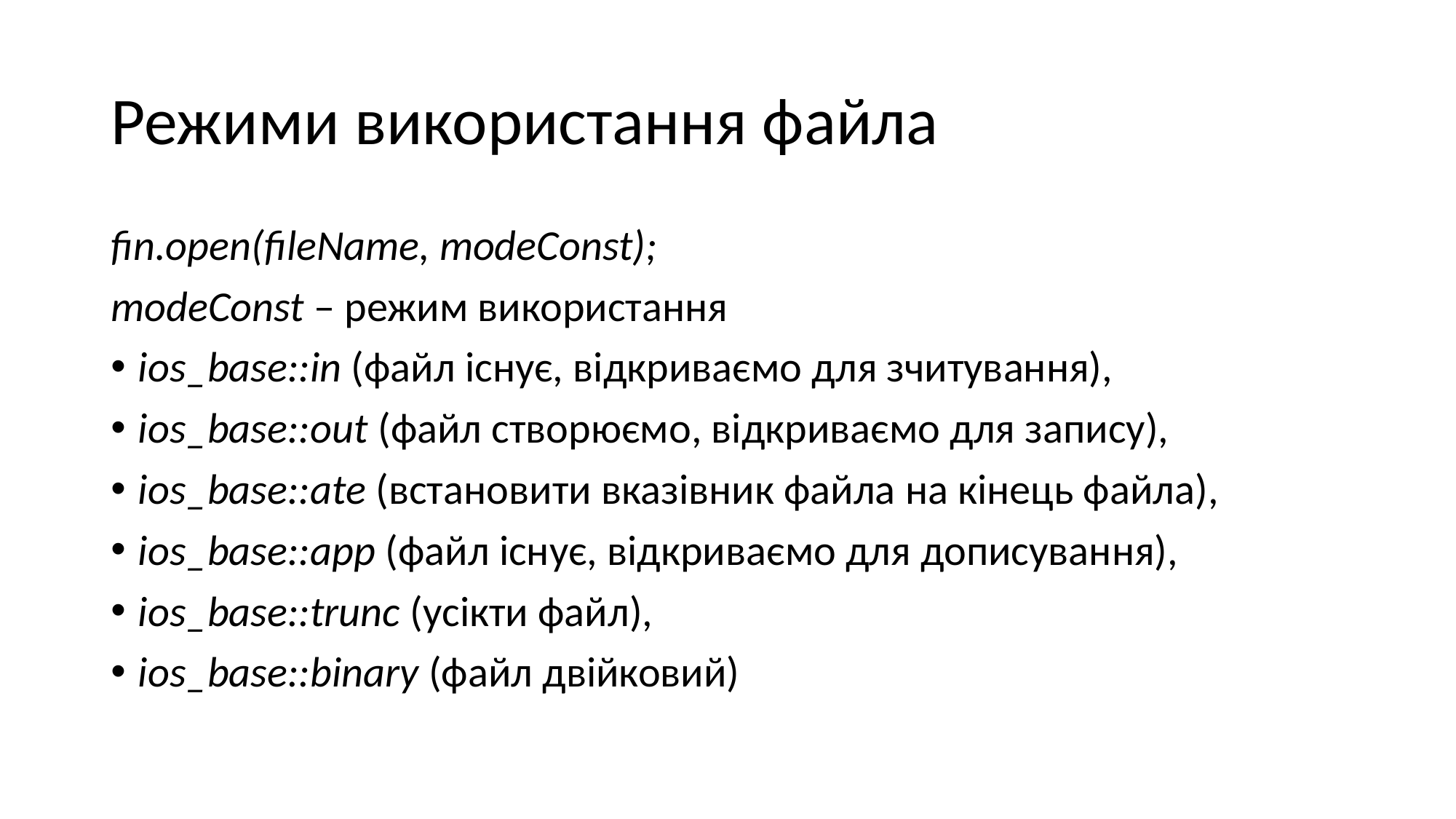

# Режими використання файла
fin.open(fileName, modeConst);
modeConst – режим використання
ios_base::in (файл існує, відкриваємо для зчитування),
ios_base::out (файл створюємо, відкриваємо для запису),
ios_base::ate (встановити вказівник файла на кінець файла),
ios_base::app (файл існує, відкриваємо для дописування),
ios_base::trunc (усікти файл),
ios_base::binary (файл двійковий)